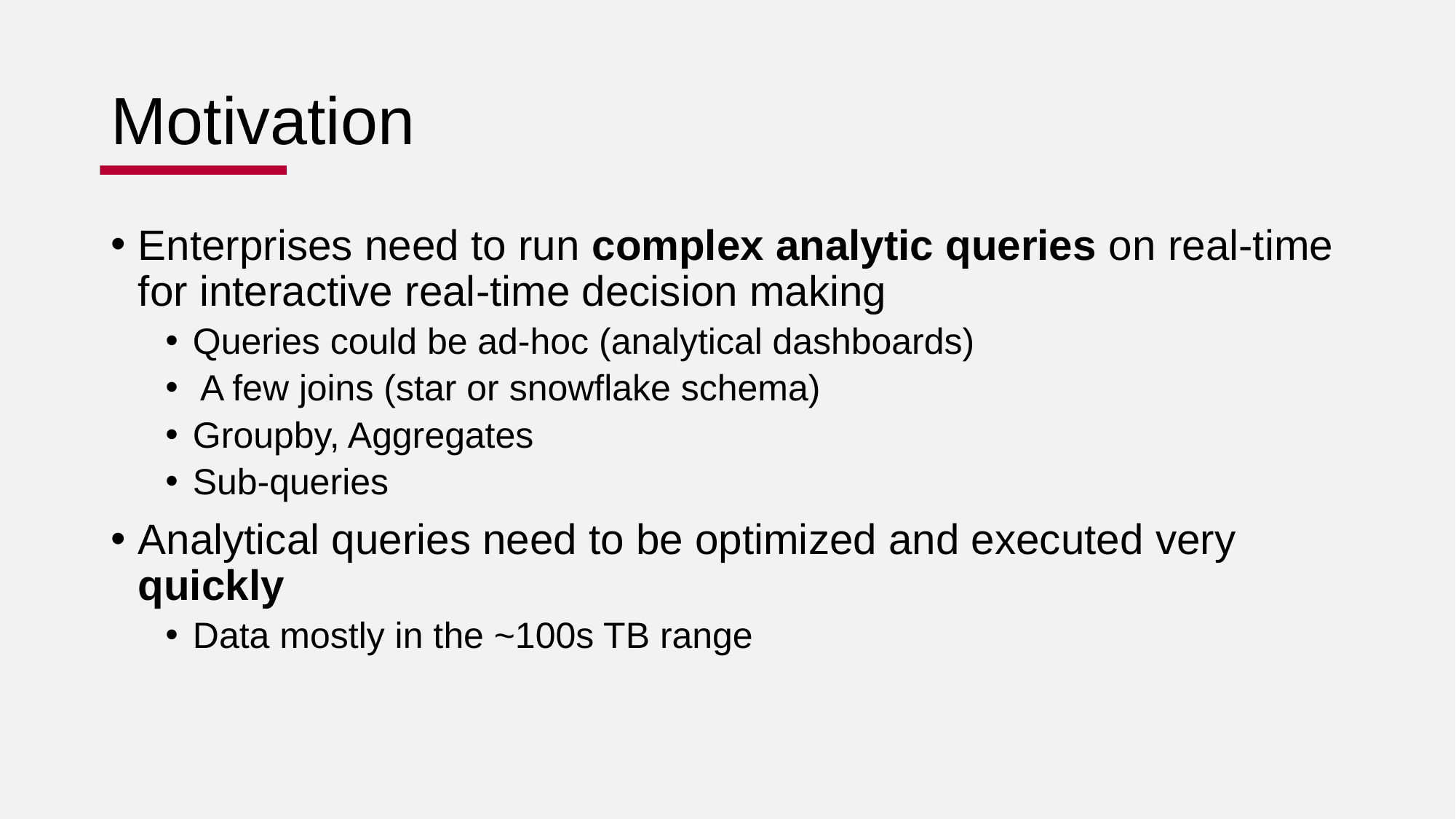

# Motivation
Enterprises need to run complex analytic queries on real-time for interactive real-time decision making
Queries could be ad-hoc (analytical dashboards)
 A few joins (star or snowflake schema)
Groupby, Aggregates
Sub-queries
Analytical queries need to be optimized and executed very quickly
Data mostly in the ~100s TB range